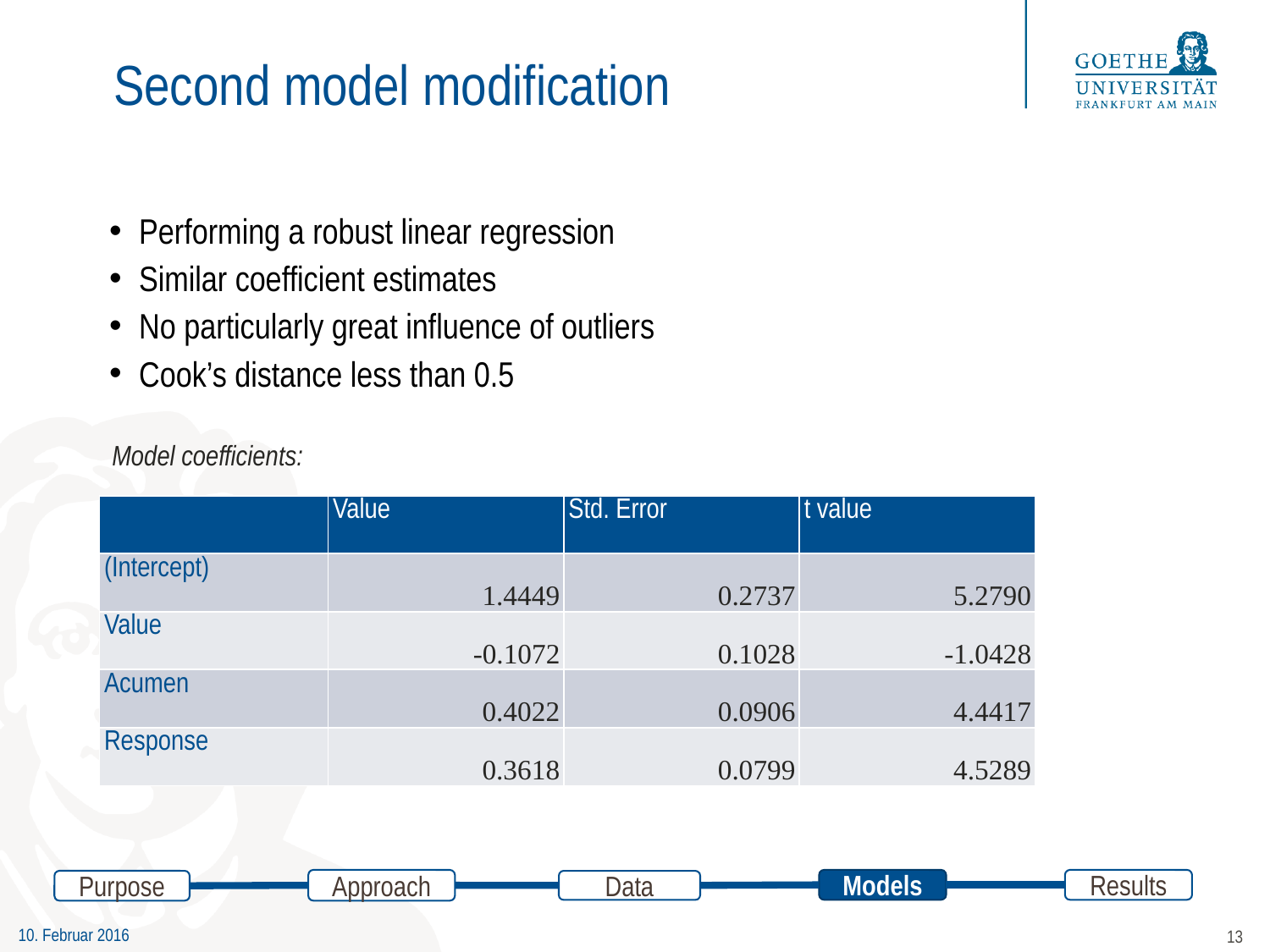

# Second model modification
Performing a robust linear regression
Similar coefficient estimates
No particularly great influence of outliers
Cook’s distance less than 0.5
Model coefficients:
|  | Value | Std. Error | t value |
| --- | --- | --- | --- |
| (Intercept) | 1.4449 | 0.2737 | 5.2790 |
| Value | -0.1072 | 0.1028 | -1.0428 |
| Acumen | 0.4022 | 0.0906 | 4.4417 |
| Response | 0.3618 | 0.0799 | 4.5289 |
Approach
Results
Models
Data
Purpose
13